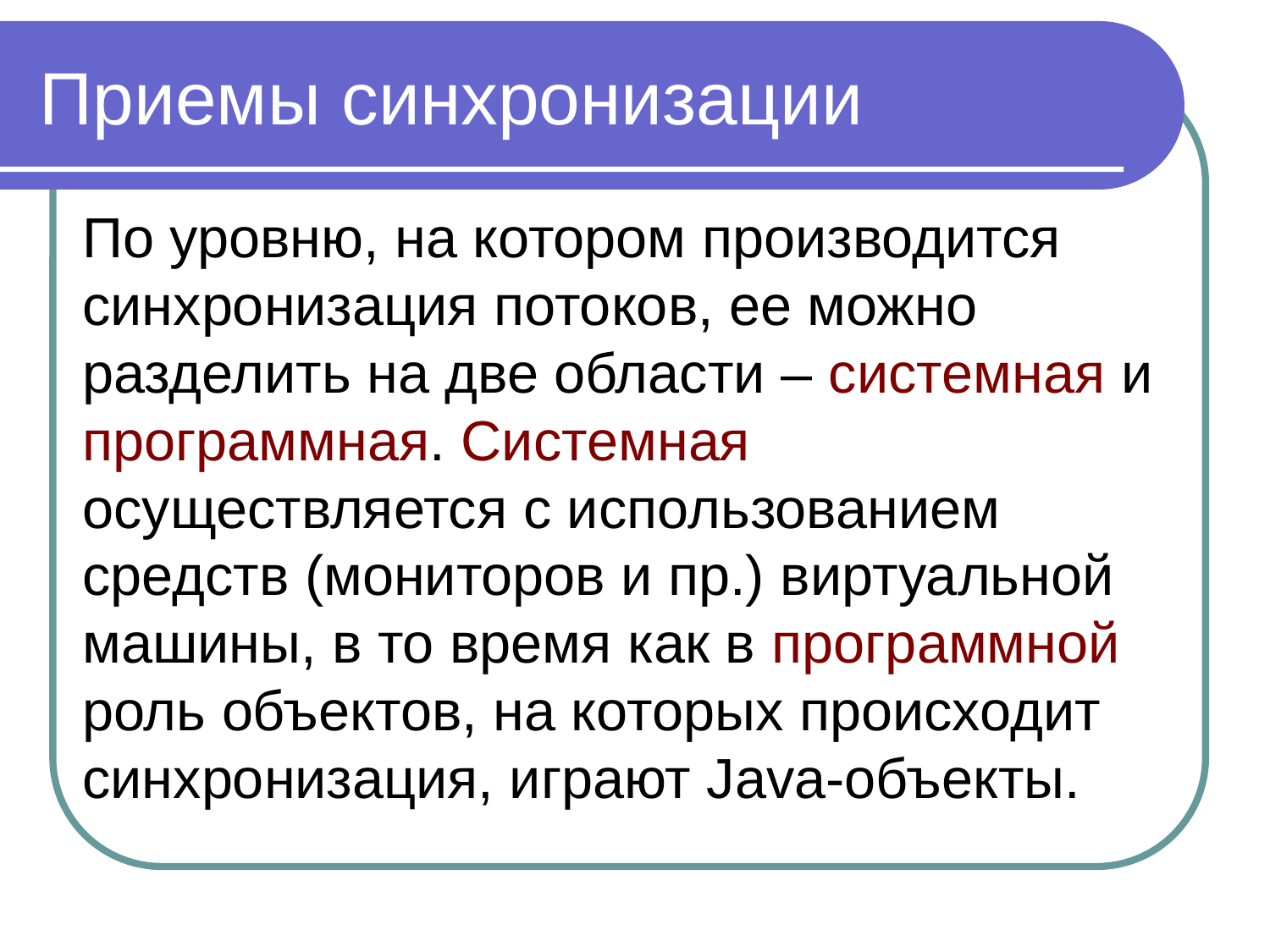

Приемы синхронизации
По уровню, на котором производится синхронизация потоков, ее можно разделить на две области – системная и программная. Системная осуществляется с использованием средств (мониторов и пр.) виртуальной машины, в то время как в программной роль объектов, на которых происходит синхронизация, играют Java-объекты.